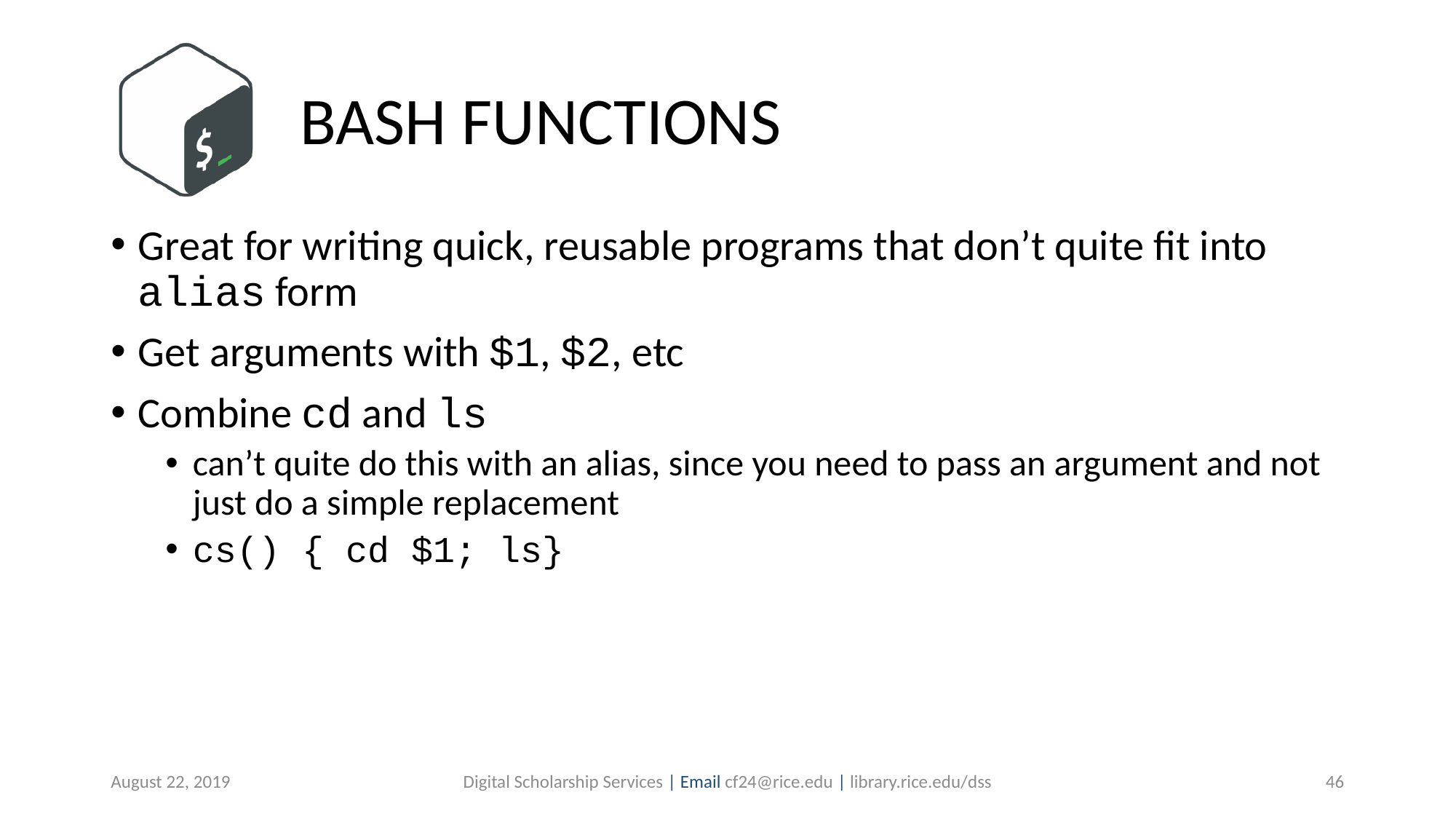

# BASH FUNCTIONS
Great for writing quick, reusable programs that don’t quite fit into alias form
Get arguments with $1, $2, etc
Combine cd and ls
can’t quite do this with an alias, since you need to pass an argument and not just do a simple replacement
cs() { cd $1; ls}

August 22, 2019
Digital Scholarship Services | Email cf24@rice.edu | library.rice.edu/dss
46